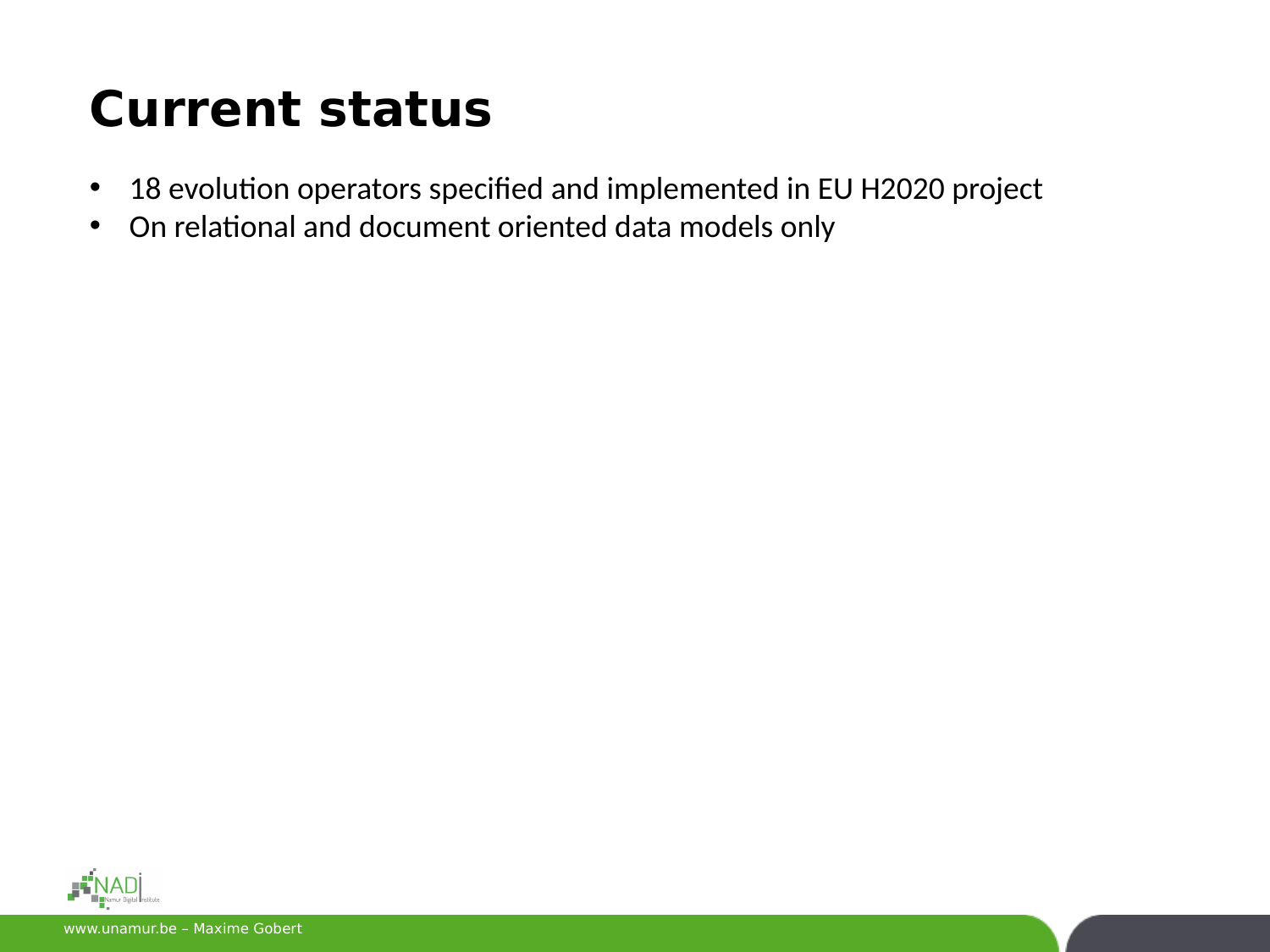

Current status

18 evolution operators specified and implemented in EU H2020 project
On relational and document oriented data models only